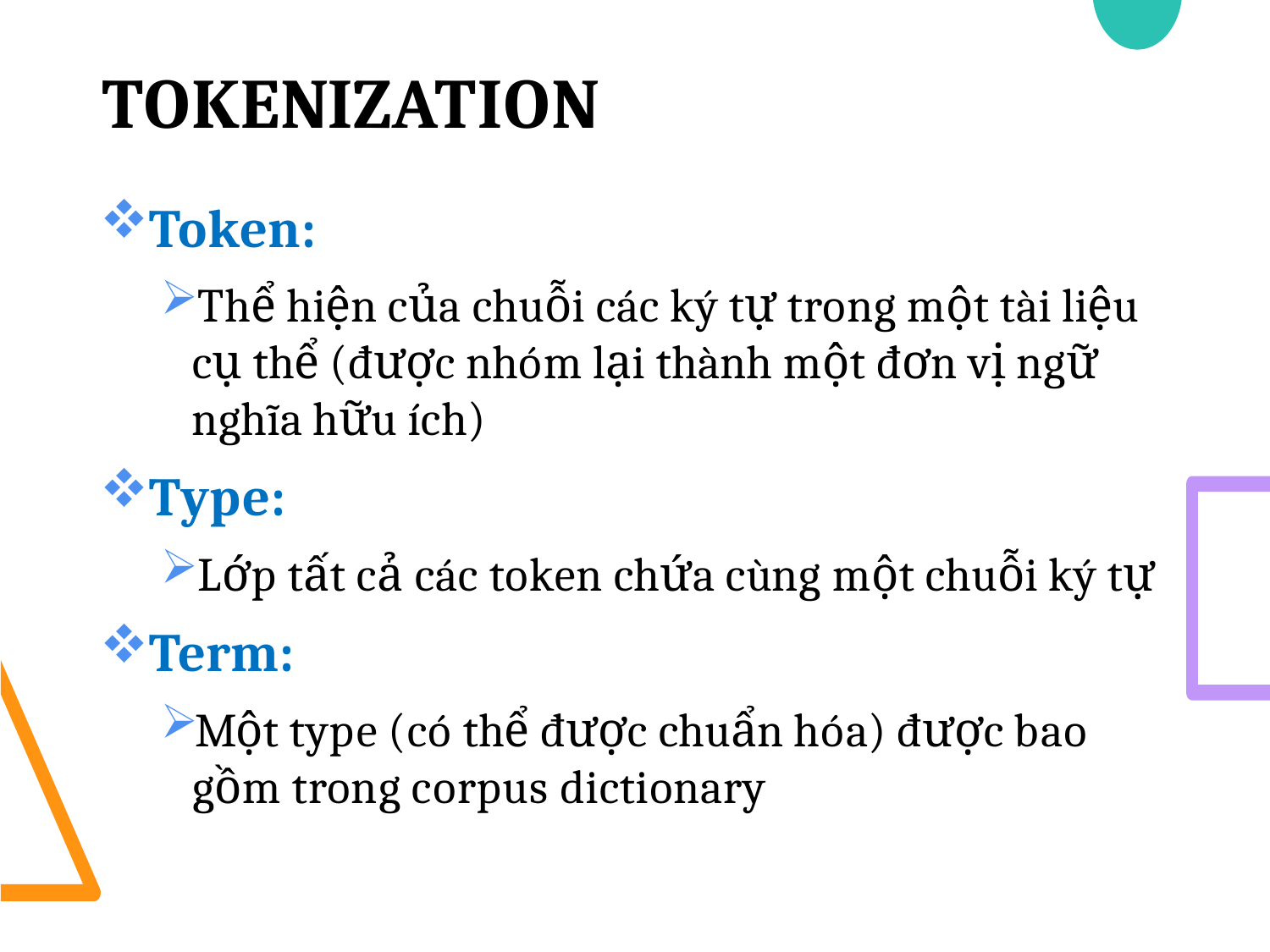

# tokenization
Token:
Thể hiện của chuỗi các ký tự trong một tài liệu cụ thể (được nhóm lại thành một đơn vị ngữ nghĩa hữu ích)
Type:
Lớp tất cả các token chứa cùng một chuỗi ký tự
Term:
Một type (có thể được chuẩn hóa) được bao gồm trong corpus dictionary